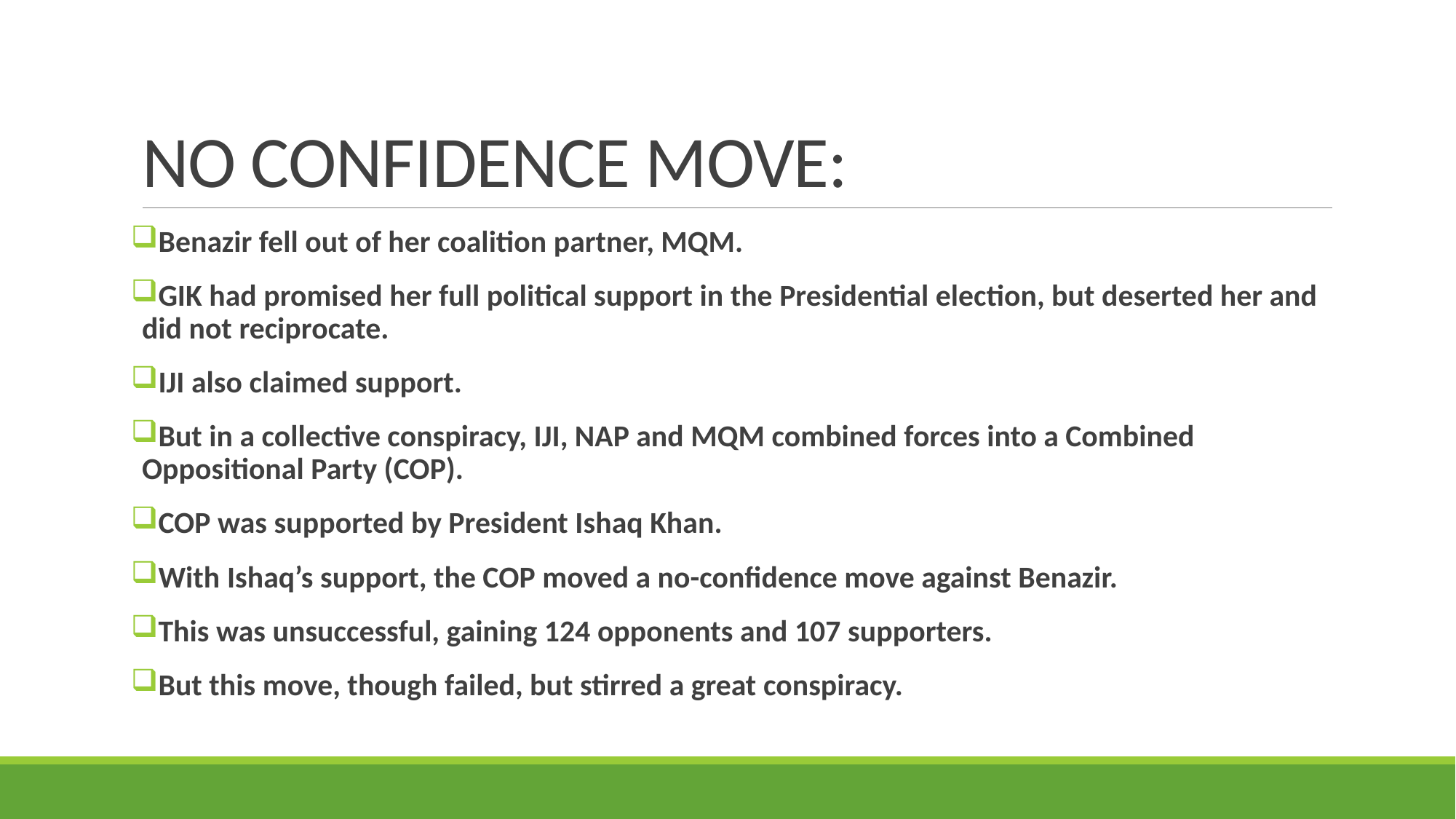

# NO CONFIDENCE MOVE:
Benazir fell out of her coalition partner, MQM.
GIK had promised her full political support in the Presidential election, but deserted her and did not reciprocate.
IJI also claimed support.
But in a collective conspiracy, IJI, NAP and MQM combined forces into a Combined Oppositional Party (COP).
COP was supported by President Ishaq Khan.
With Ishaq’s support, the COP moved a no-confidence move against Benazir.
This was unsuccessful, gaining 124 opponents and 107 supporters.
But this move, though failed, but stirred a great conspiracy.